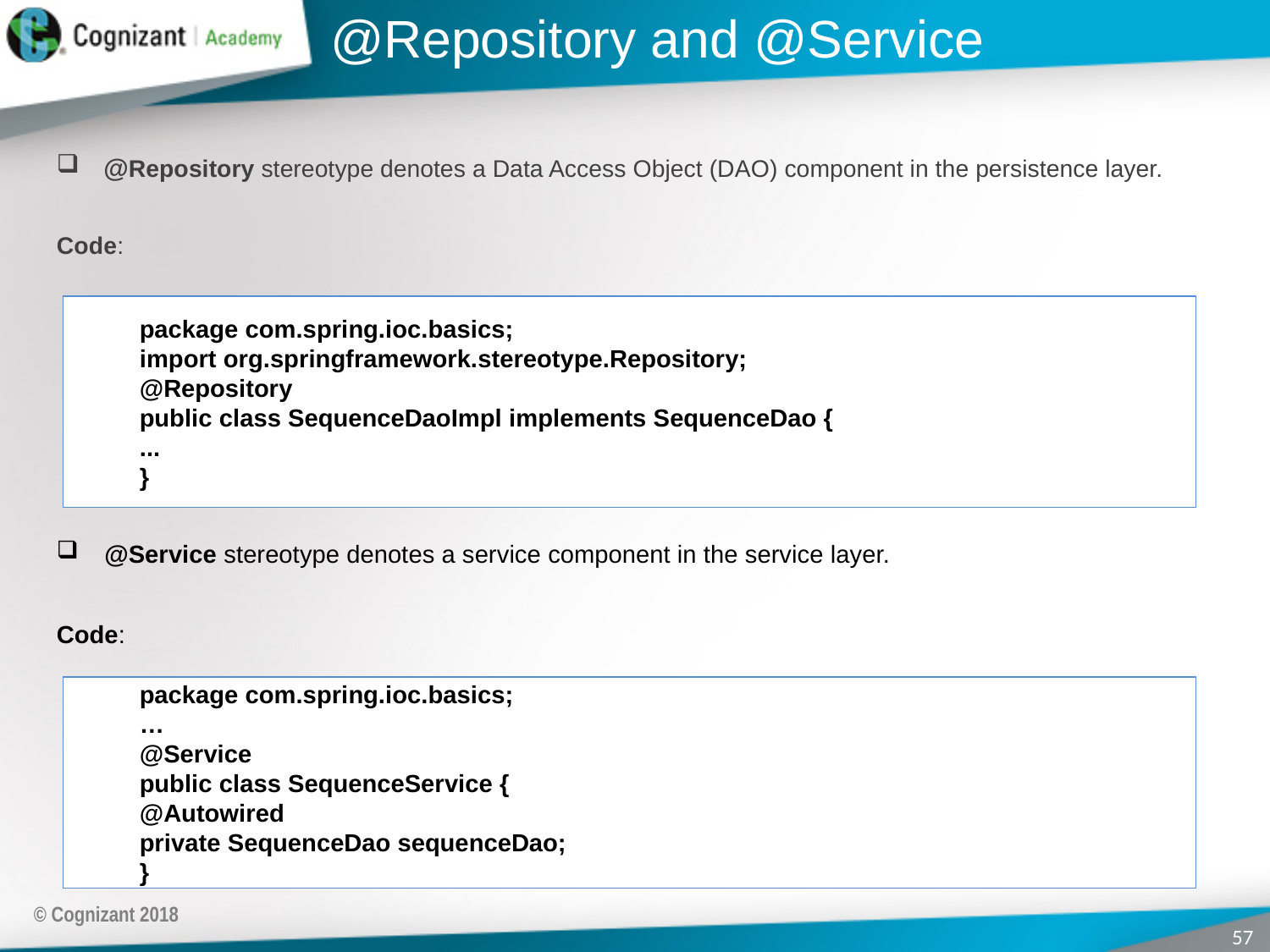

# @Repository and @Service
@Repository stereotype denotes a Data Access Object (DAO) component in the persistence layer.

Code:
package com.spring.ioc.basics;
import org.springframework.stereotype.Repository;
@Repository
public class SequenceDaoImpl implements SequenceDao {
...
}
@Service stereotype denotes a service component in the service layer.

Code:
package com.spring.ioc.basics;
…
@Service
public class SequenceService {
@Autowired
private SequenceDao sequenceDao;
}
© Cognizant 2018
57